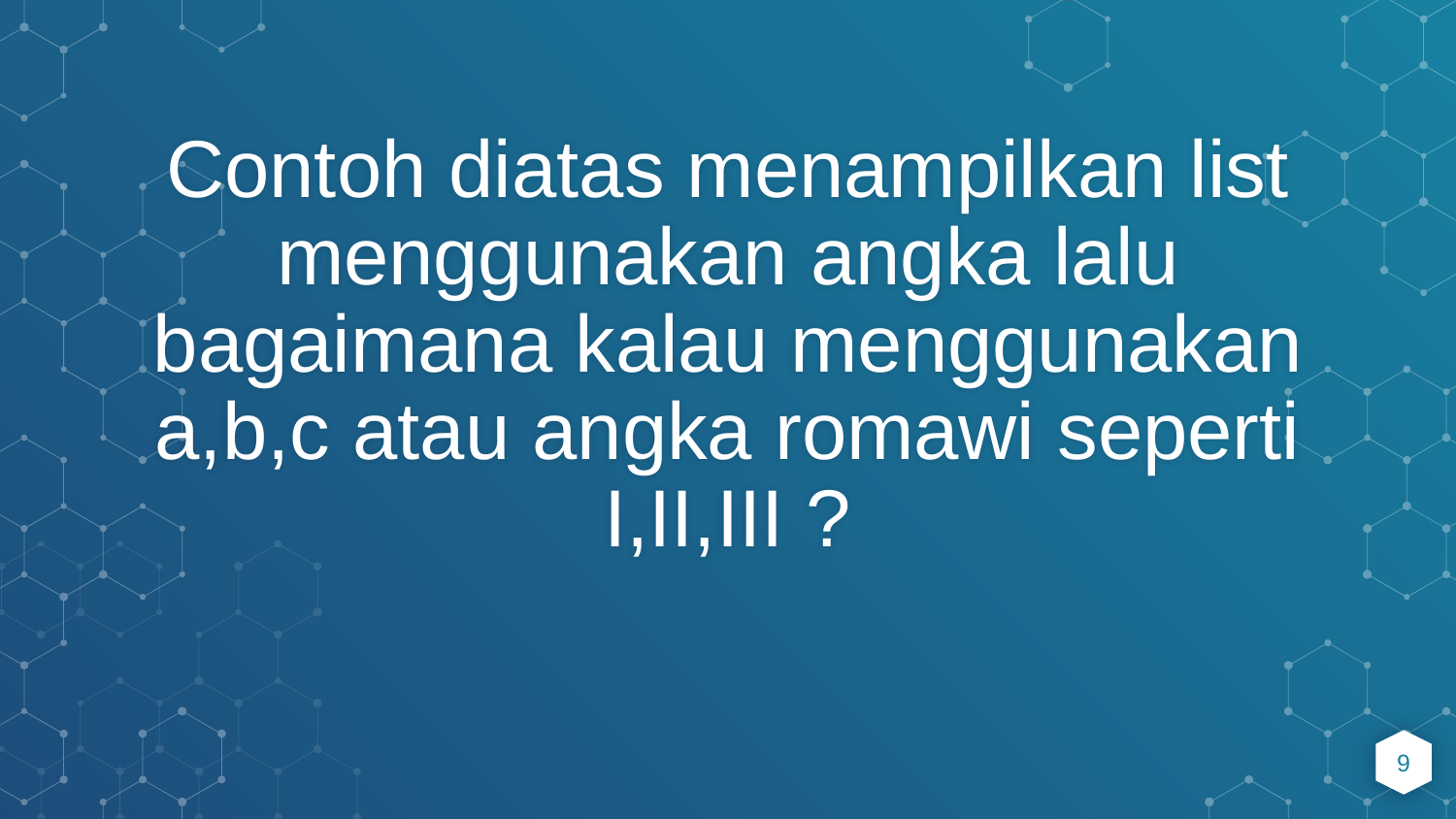

Contoh diatas menampilkan list menggunakan angka lalu bagaimana kalau menggunakan a,b,c atau angka romawi seperti I,II,III ?
9